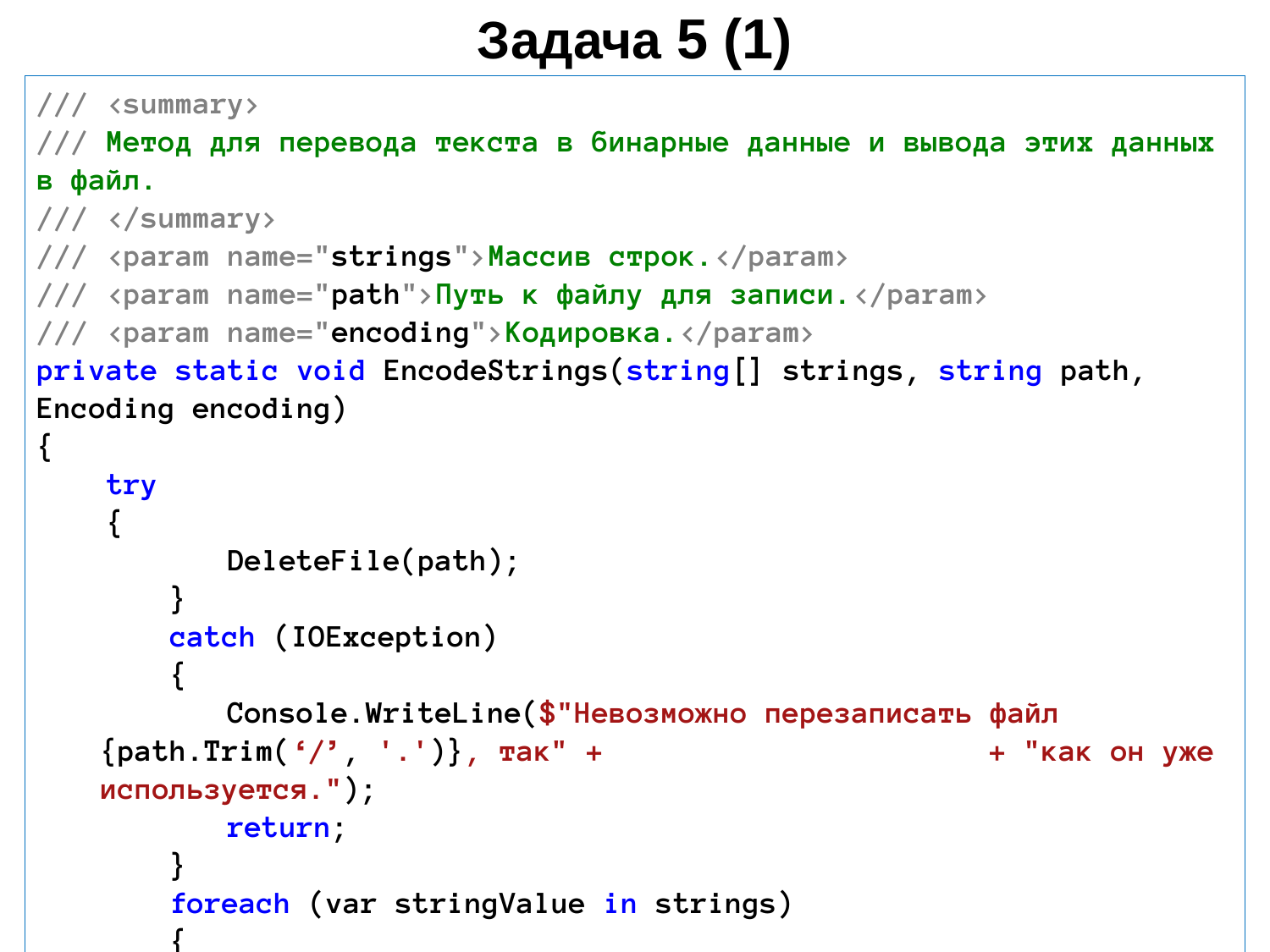

Задача 5 (1)
/// <summary>
/// Метод для перевода текста в бинарные данные и вывода этих данных в файл.
/// </summary>
/// <param name="strings">Массив строк.</param>
/// <param name="path">Путь к файлу для записи.</param>
/// <param name="encoding">Кодировка.</param>
private static void EncodeStrings(string[] strings, string path, Encoding encoding)
{
    try
    {
	DeleteFile(path);
    }
    catch (IOException)
    {
	Console.WriteLine($"Невозможно перезаписать файл {path.Trim(‘/’, '.')}, так" + 			+ "как он уже используется.");
	return;
    }
    foreach (var stringValue in strings)
    {
	// Кодируем все символы заданной строки в массив байтов.
	var bytes = encoding.GetBytes(stringValue);
	foreach (var b in bytes)
    File.AppendAllText(path, $"{b:x2}");
	// TODO: Добавить перенос строки.
    }
Console.WriteLine("Текст успешно закодирован и записан в файл.");
}